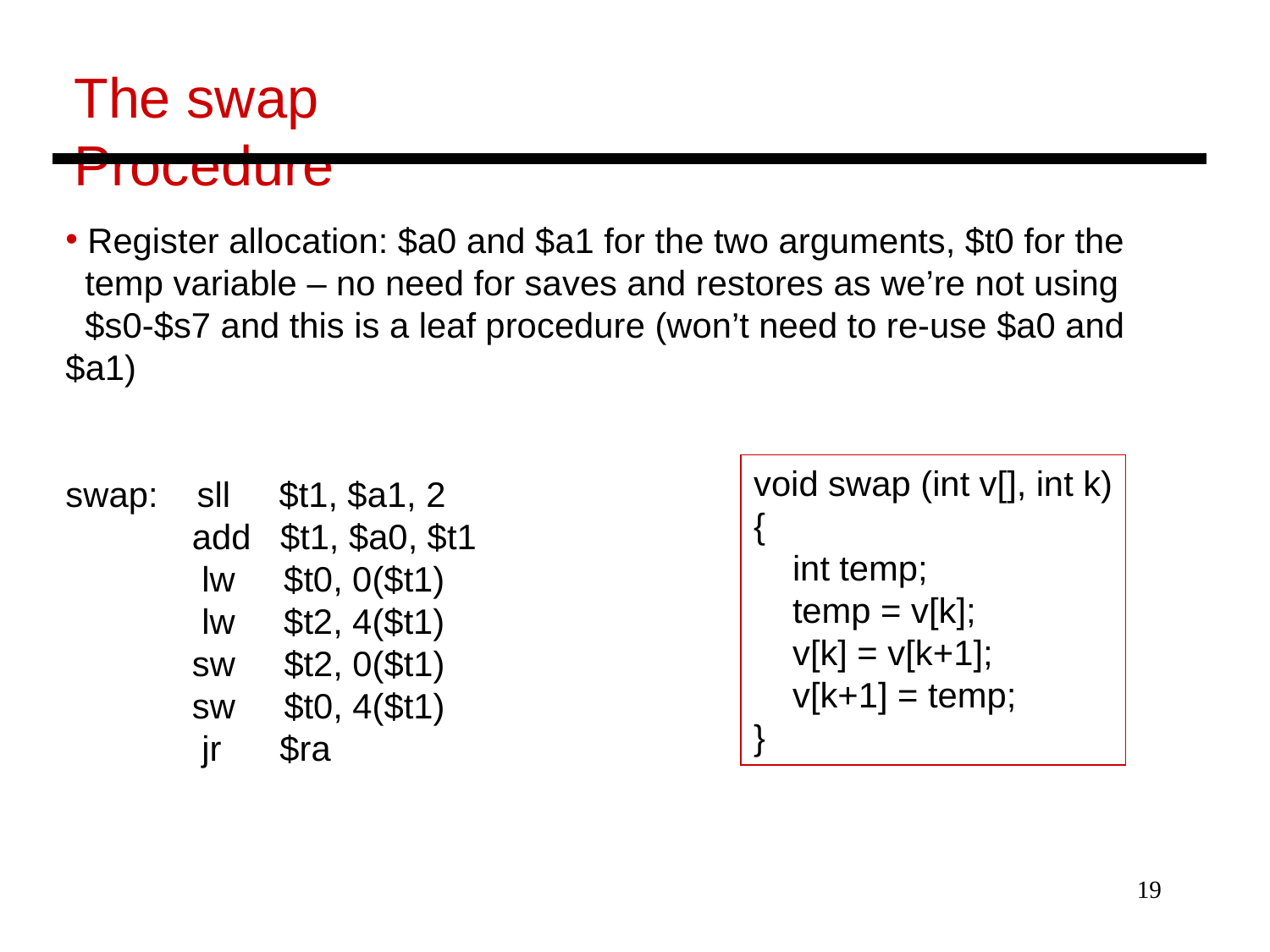

The swap Procedure
 Register allocation: $a0 and $a1 for the two arguments, $t0 for the
  temp variable – no need for saves and restores as we’re not using
  $s0-$s7 and this is a leaf procedure (won’t need to re-use $a0 and $a1)

swap:    sll     $t1, $a1, 2
             add   $t1, $a0, $t1
              lw     $t0, 0($t1)
              lw     $t2, 4($t1)
             sw     $t2, 0($t1)
             sw     $t0, 4($t1)
              jr      $ra
void swap (int v[], int k)
{
    int temp;
    temp = v[k];
    v[k] = v[k+1];
    v[k+1] = temp;
}
19